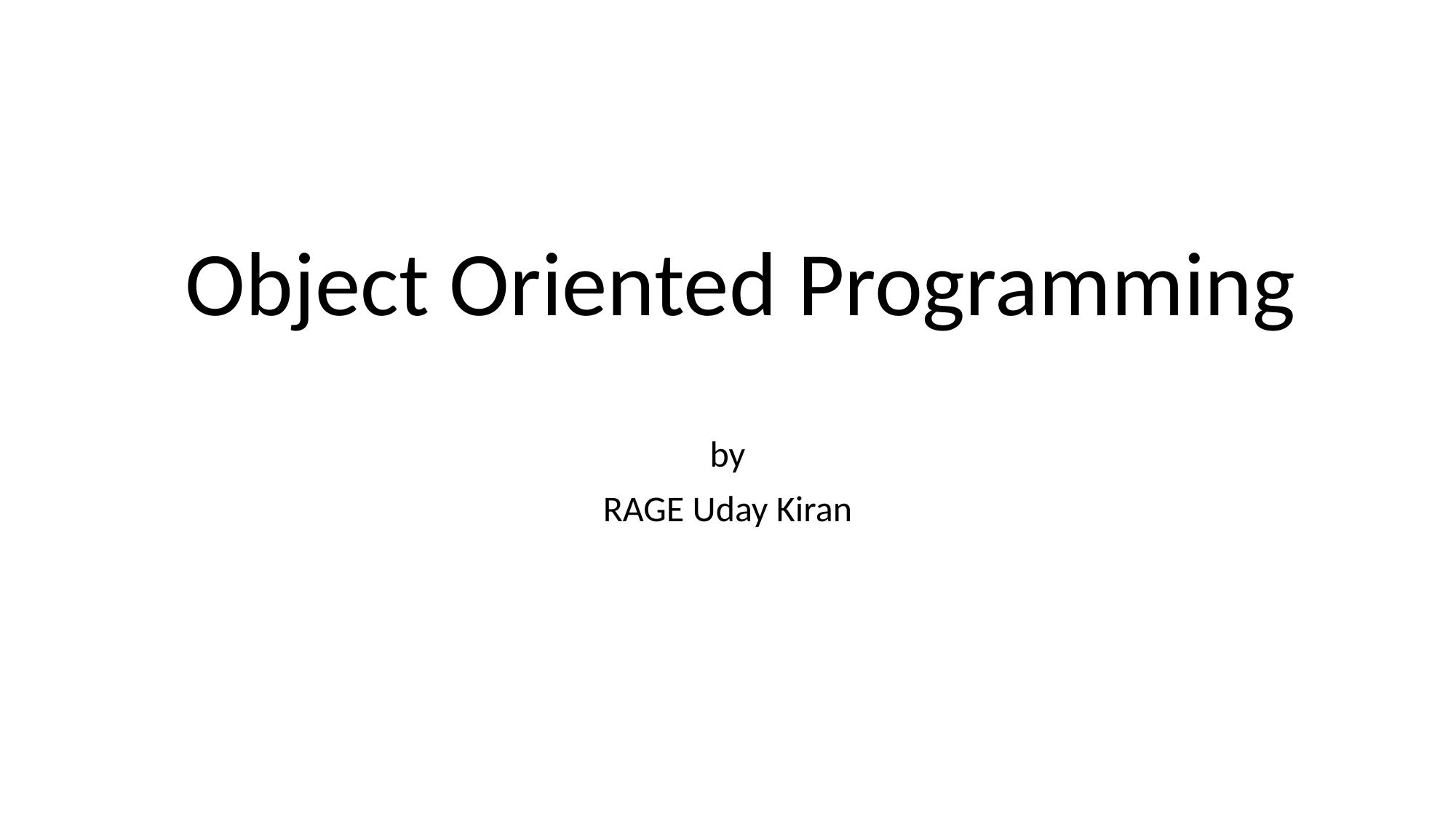

# Object Oriented Programming
by
RAGE Uday Kiran